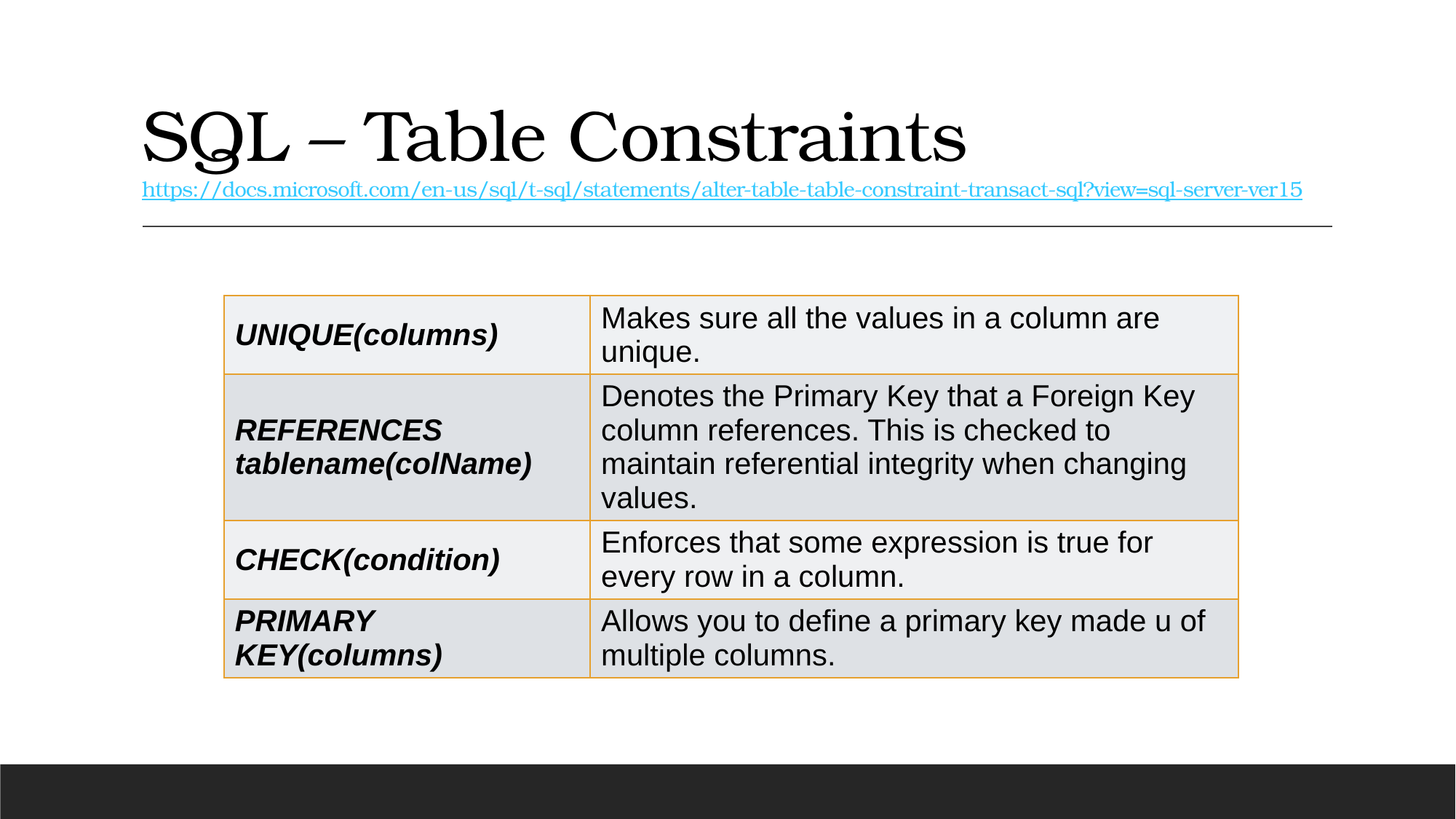

# SQL – Table Constraints https://docs.microsoft.com/en-us/sql/t-sql/statements/alter-table-table-constraint-transact-sql?view=sql-server-ver15
| UNIQUE(columns) | Makes sure all the values in a column are unique. |
| --- | --- |
| REFERENCES tablename(colName) | Denotes the Primary Key that a Foreign Key column references. This is checked to maintain referential integrity when changing values. |
| CHECK(condition) | Enforces that some expression is true for every row in a column. |
| PRIMARY KEY(columns) | Allows you to define a primary key made u of multiple columns. |